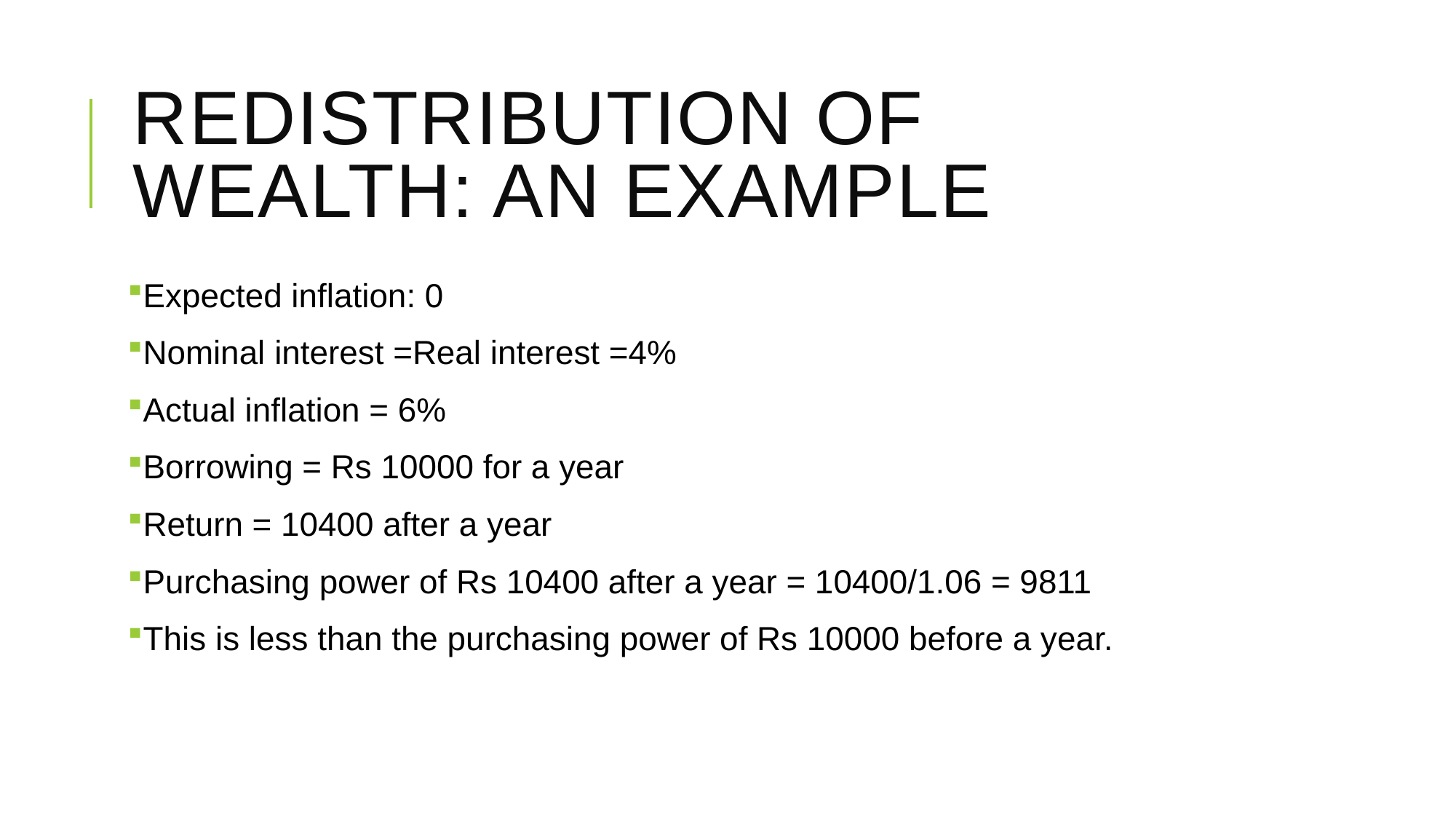

# Redistribution of Wealth: An Example
Expected inflation: 0
Nominal interest =Real interest =4%
Actual inflation = 6%
Borrowing = Rs 10000 for a year
Return = 10400 after a year
Purchasing power of Rs 10400 after a year = 10400/1.06 = 9811
This is less than the purchasing power of Rs 10000 before a year.